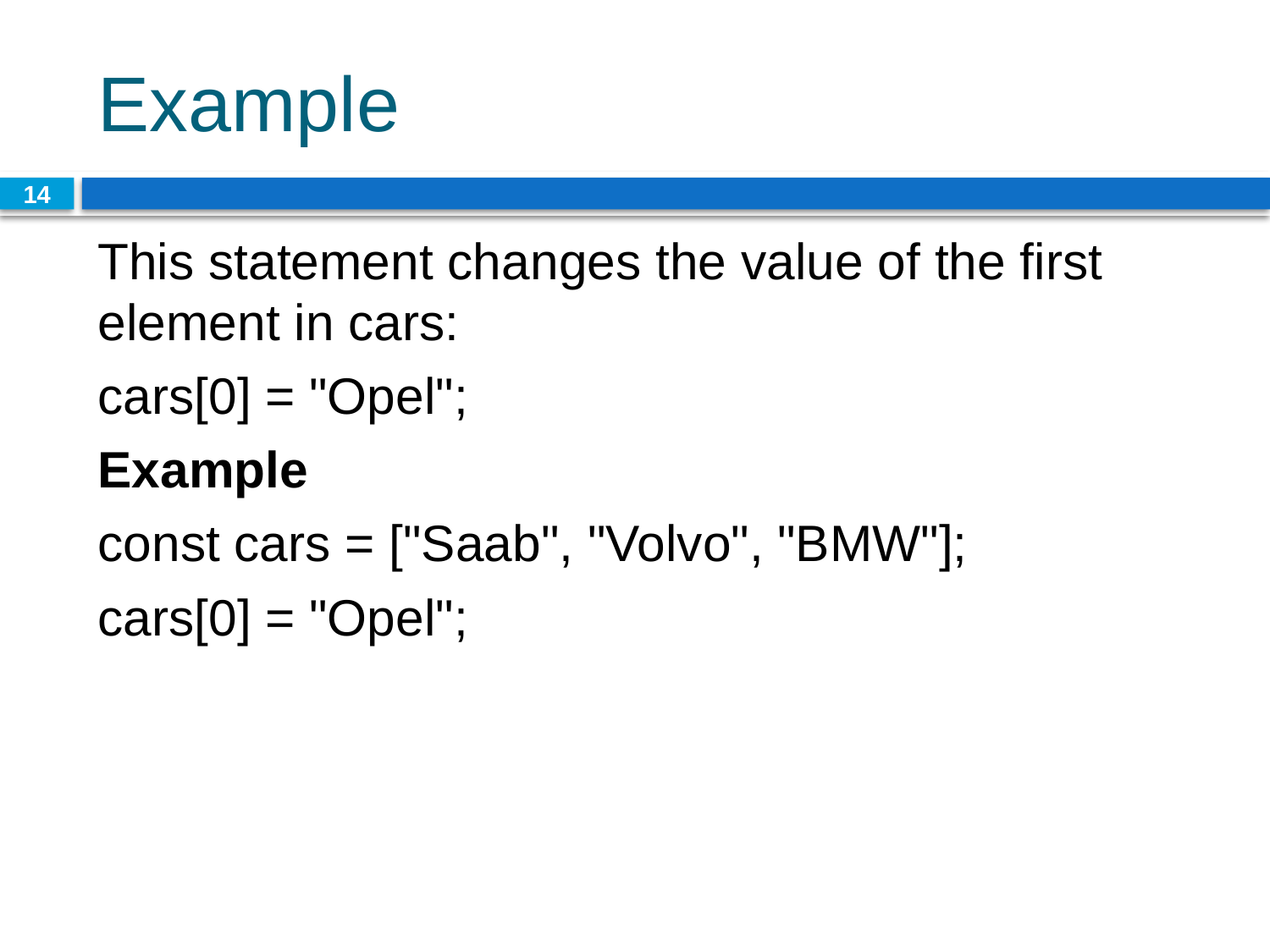

# Example
14
This statement changes the value of the first element in cars:
cars[0] = "Opel";
Example
const cars = ["Saab", "Volvo", "BMW"];
cars[0] = "Opel";